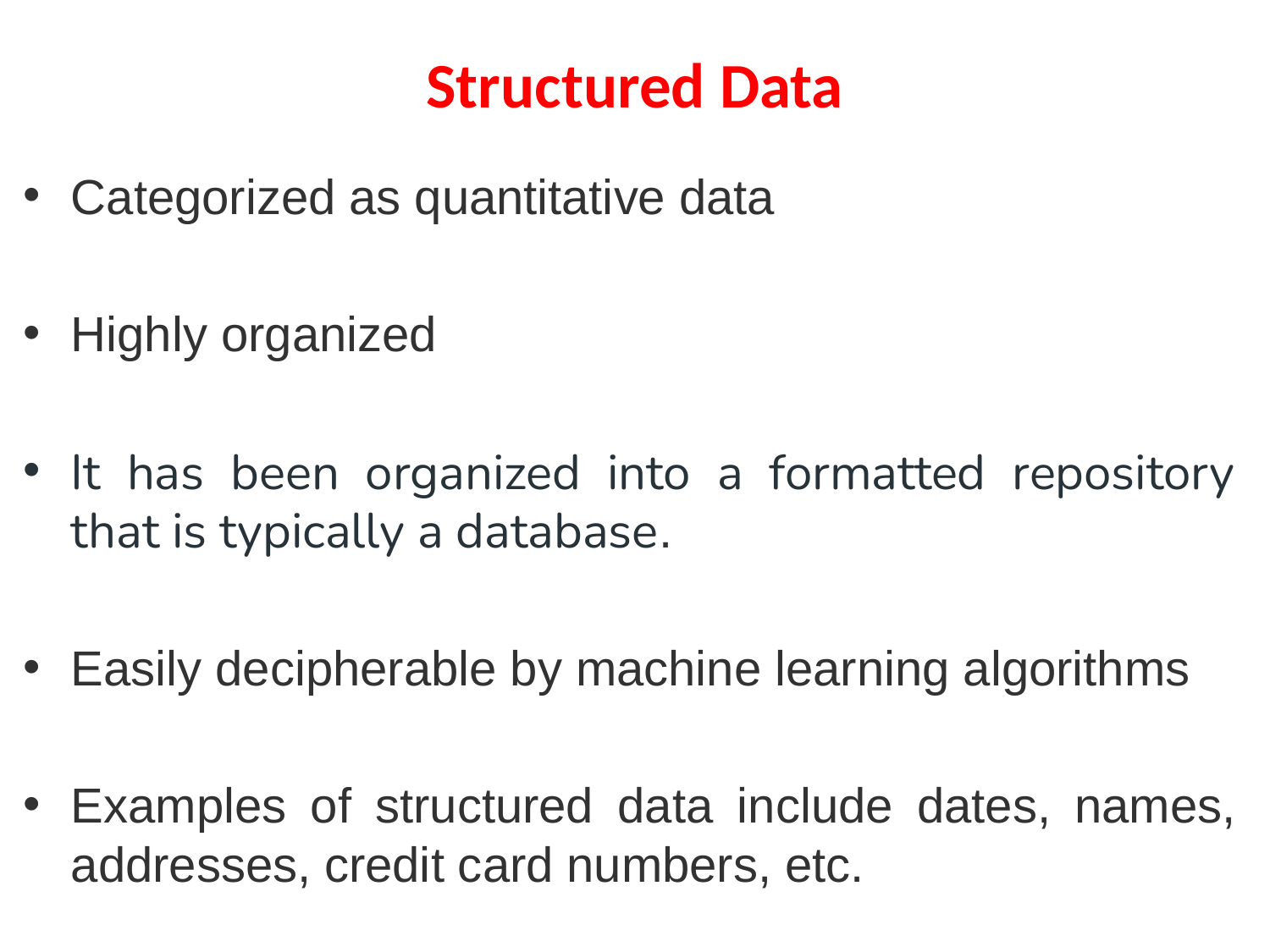

# Structured Data
Categorized as quantitative data

Highly organized

It has been organized into a formatted repository that is typically a database.

Easily decipherable by machine learning algorithms

Examples of structured data include dates, names, addresses, credit card numbers, etc.